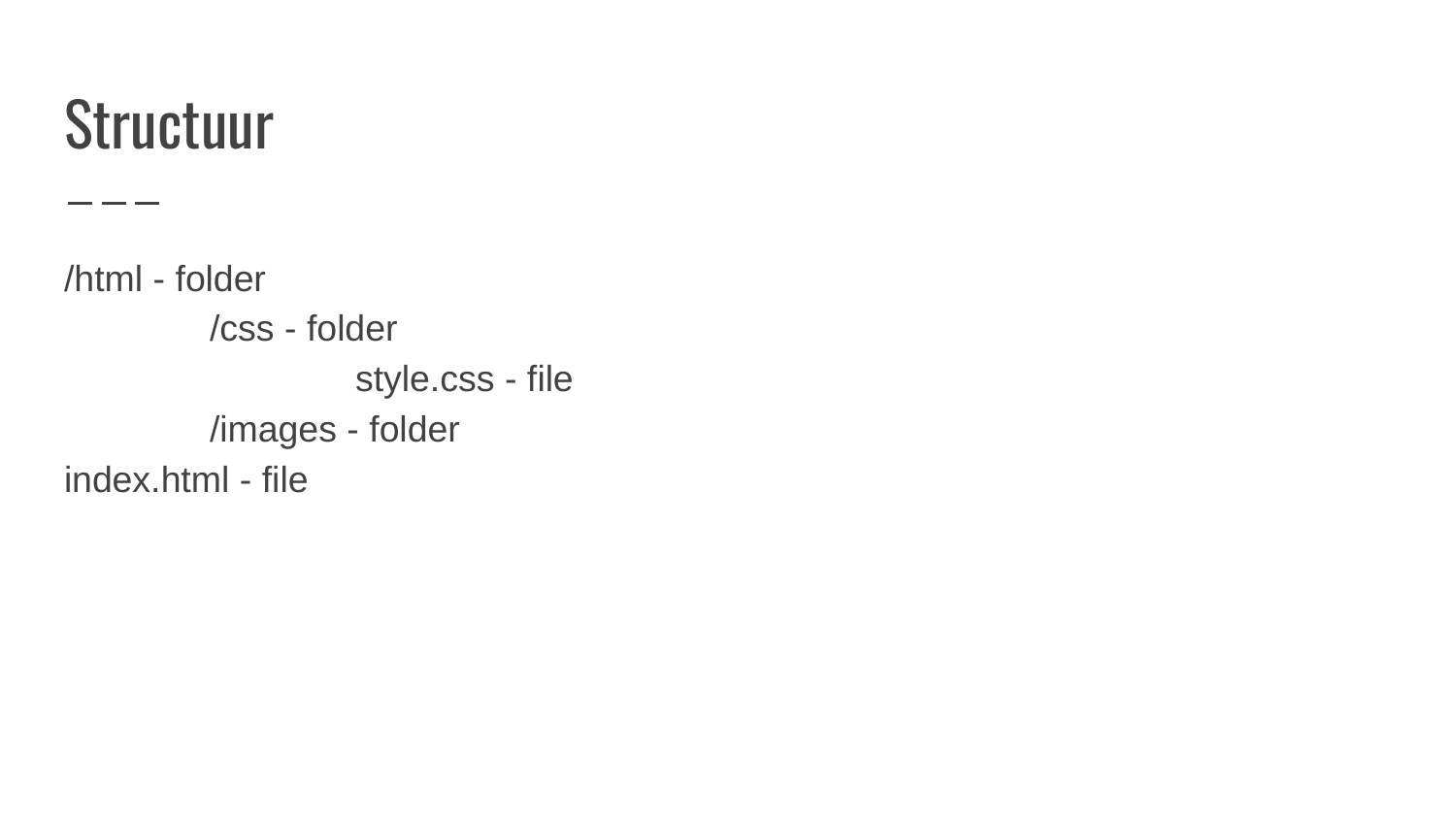

# Structuur
/html - folder
	/css - folder
		style.css - file
	/images - folder
index.html - file